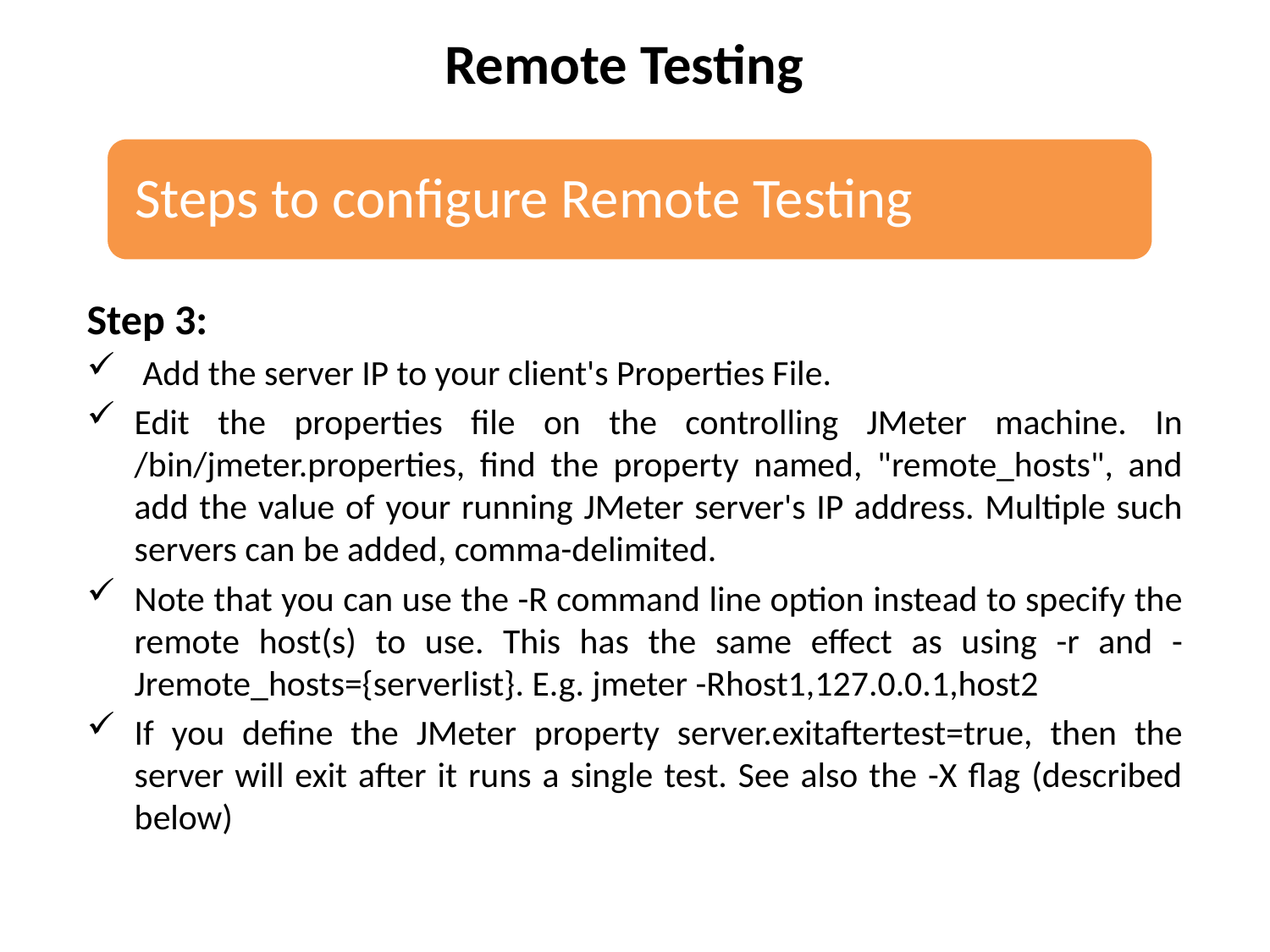

Remote Testing

Steps to configure Remote Testing

Step 3:
 Add the server IP to your client's Properties File.
Edit the properties file on the controlling JMeter machine. In /bin/jmeter.properties, find the property named, "remote_hosts", and add the value of your running JMeter server's IP address. Multiple such servers can be added, comma-delimited.
Note that you can use the -R command line option instead to specify the remote host(s) to use. This has the same effect as using -r and -Jremote_hosts={serverlist}. E.g. jmeter -Rhost1,127.0.0.1,host2
If you define the JMeter property server.exitaftertest=true, then the server will exit after it runs a single test. See also the -X flag (described below)